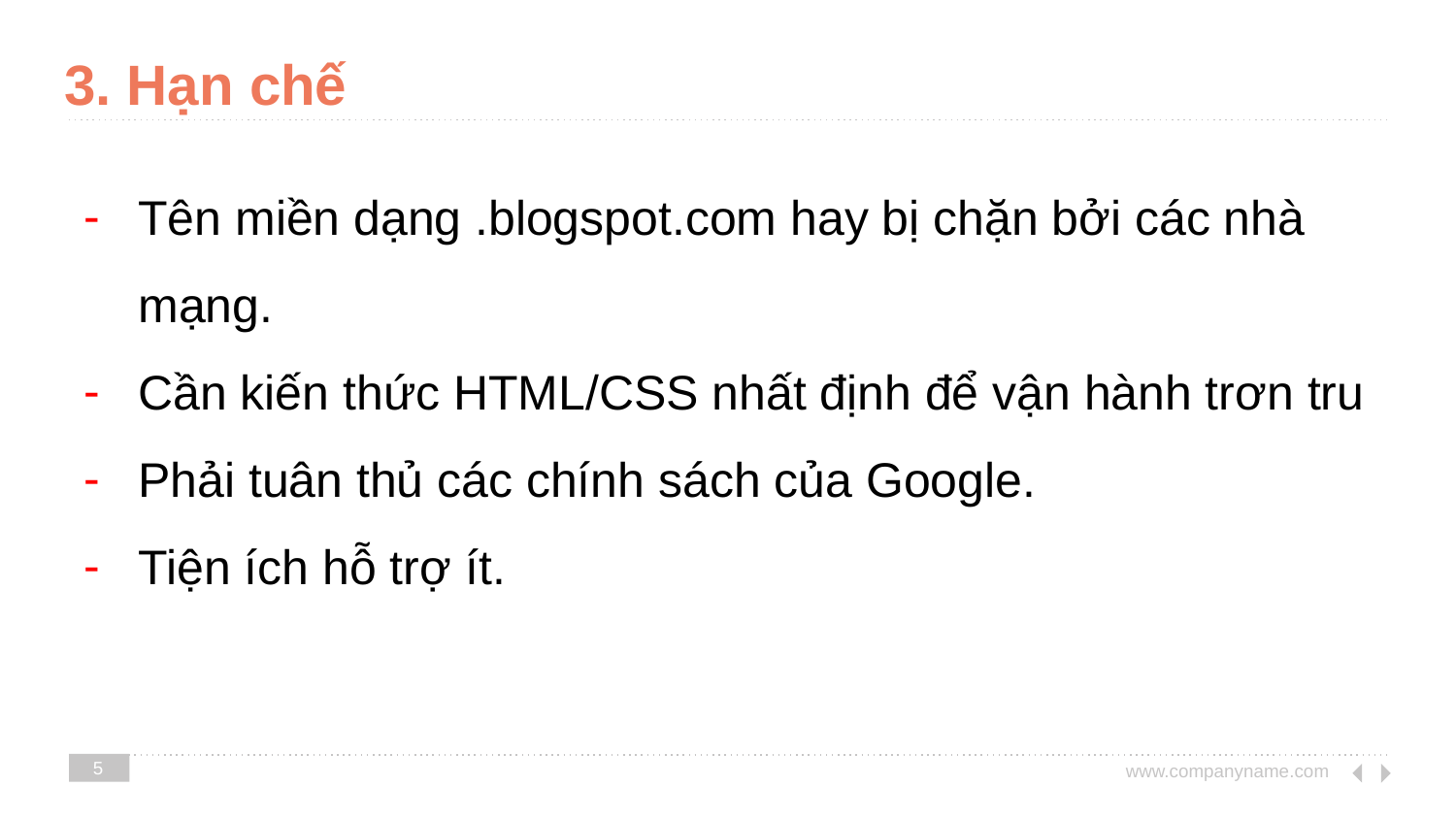

# 3. Hạn chế
Tên miền dạng .blogspot.com hay bị chặn bởi các nhà mạng.
Cần kiến thức HTML/CSS nhất định để vận hành trơn tru
Phải tuân thủ các chính sách của Google.
Tiện ích hỗ trợ ít.

5